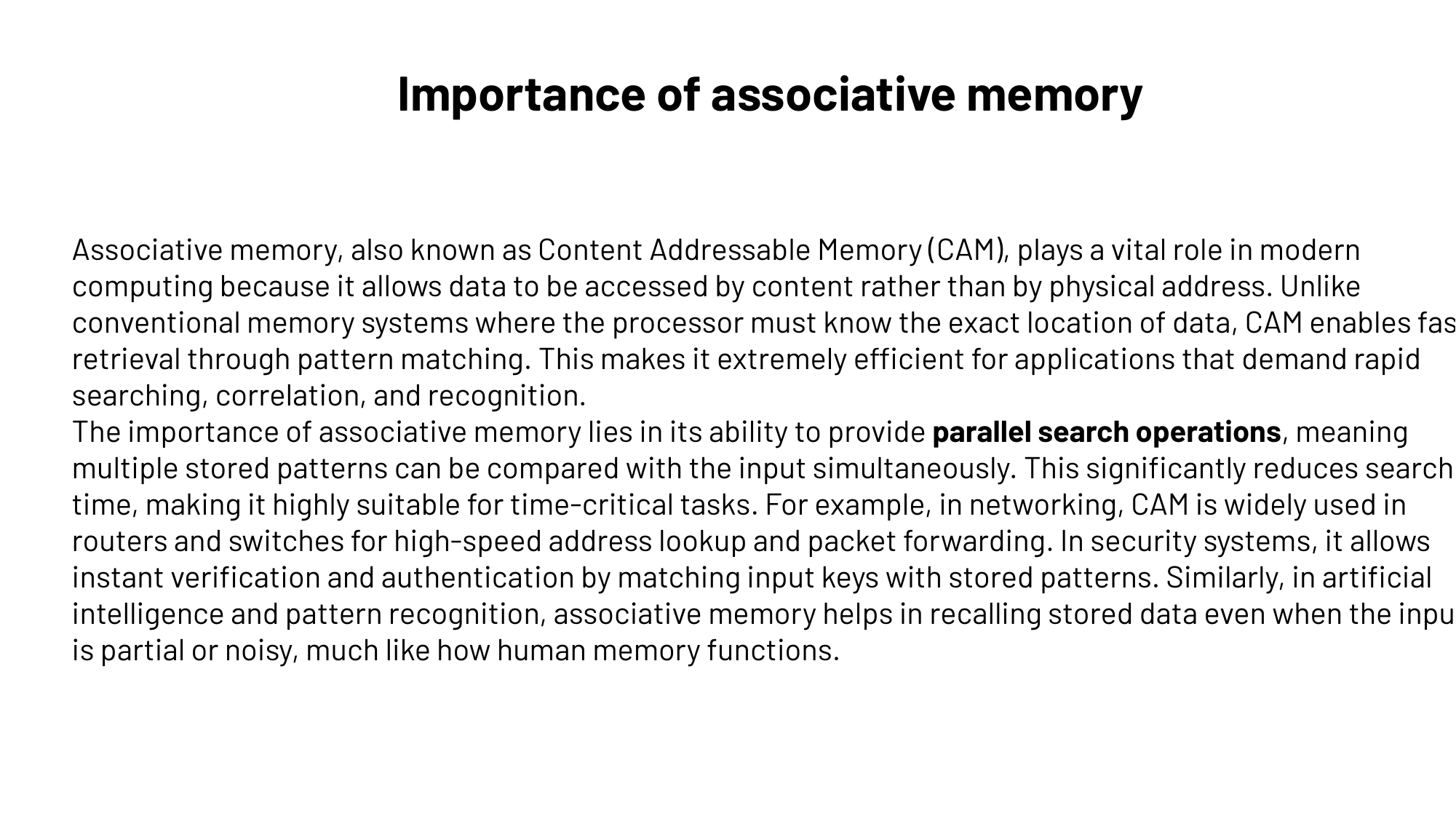

Importance of associative memory

Associative memory, also known as Content Addressable Memory (CAM), plays a vital role in modern computing because it allows data to be accessed by content rather than by physical address. Unlike conventional memory systems where the processor must know the exact location of data, CAM enables fast retrieval through pattern matching. This makes it extremely efficient for applications that demand rapid searching, correlation, and recognition.
The importance of associative memory lies in its ability to provide parallel search operations, meaning multiple stored patterns can be compared with the input simultaneously. This significantly reduces search time, making it highly suitable for time-critical tasks. For example, in networking, CAM is widely used in routers and switches for high-speed address lookup and packet forwarding. In security systems, it allows instant verification and authentication by matching input keys with stored patterns. Similarly, in artificial intelligence and pattern recognition, associative memory helps in recalling stored data even when the input is partial or noisy, much like how human memory functions.